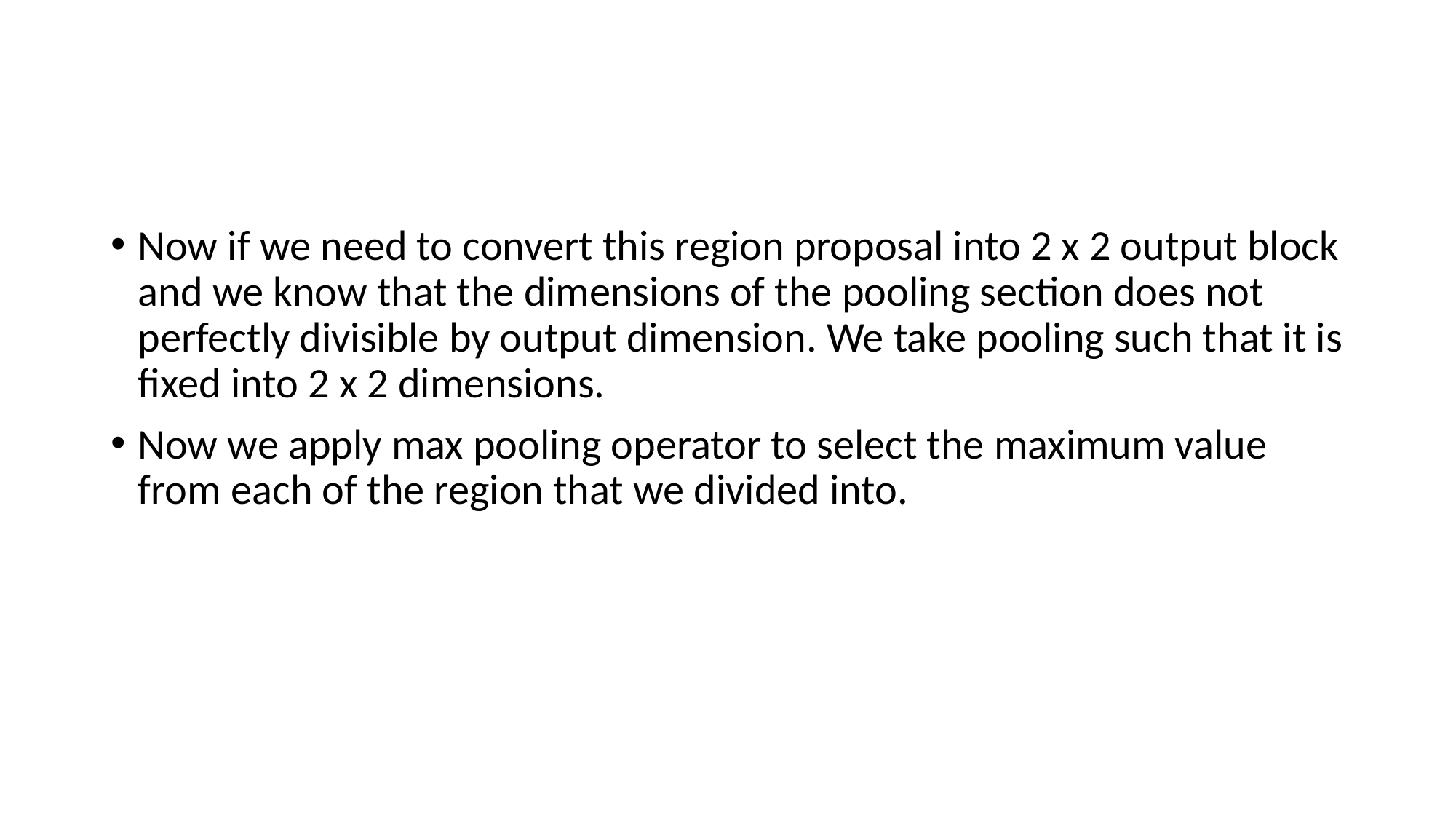

#
Now if we need to convert this region proposal into 2 x 2 output block and we know that the dimensions of the pooling section does not perfectly divisible by output dimension. We take pooling such that it is fixed into 2 x 2 dimensions.
Now we apply max pooling operator to select the maximum value from each of the region that we divided into.